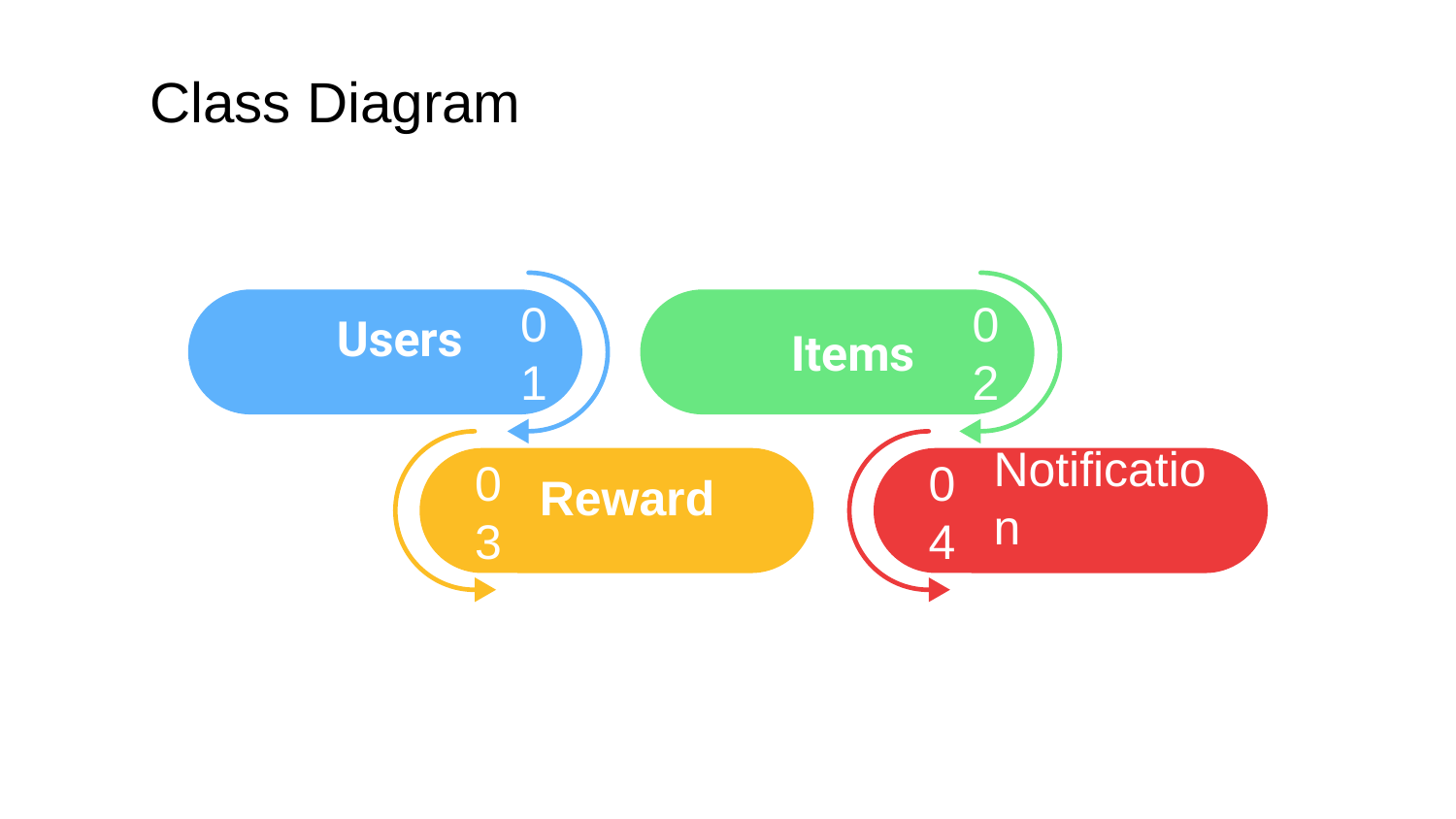

# Class Diagram

Users
01

Items
02

Reward
03

Notification
04